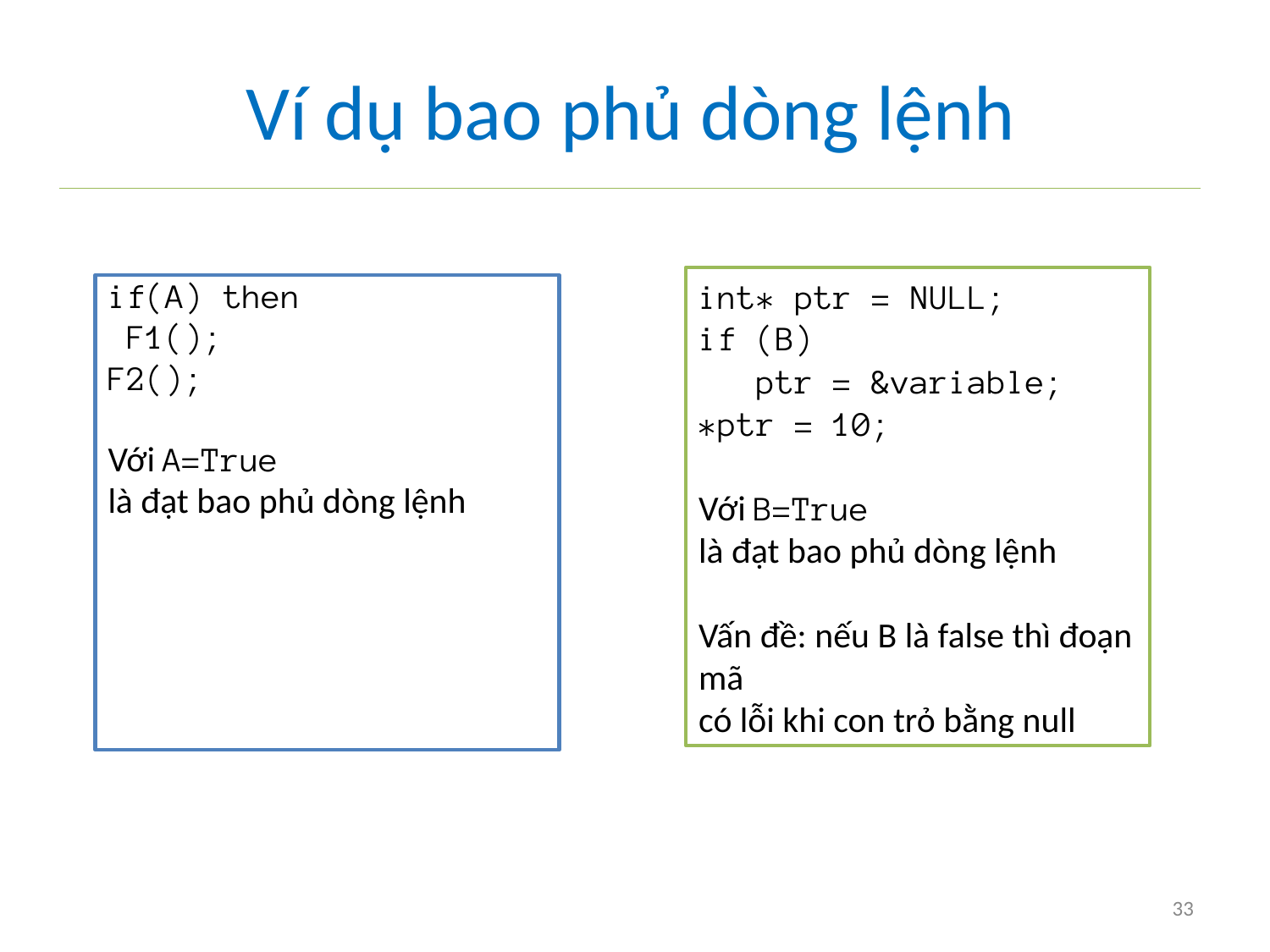

# Ví dụ bao phủ dòng lệnh
int* ptr = NULL;
if (B)
   ptr = &variable;
*ptr = 10;

Với B=True
là đạt bao phủ dòng lệnh

Vấn đề: nếu B là false thì đoạn mã
có lỗi khi con trỏ bằng null
if(A) then
 F1();
F2();

Với A=True
là đạt bao phủ dòng lệnh

33